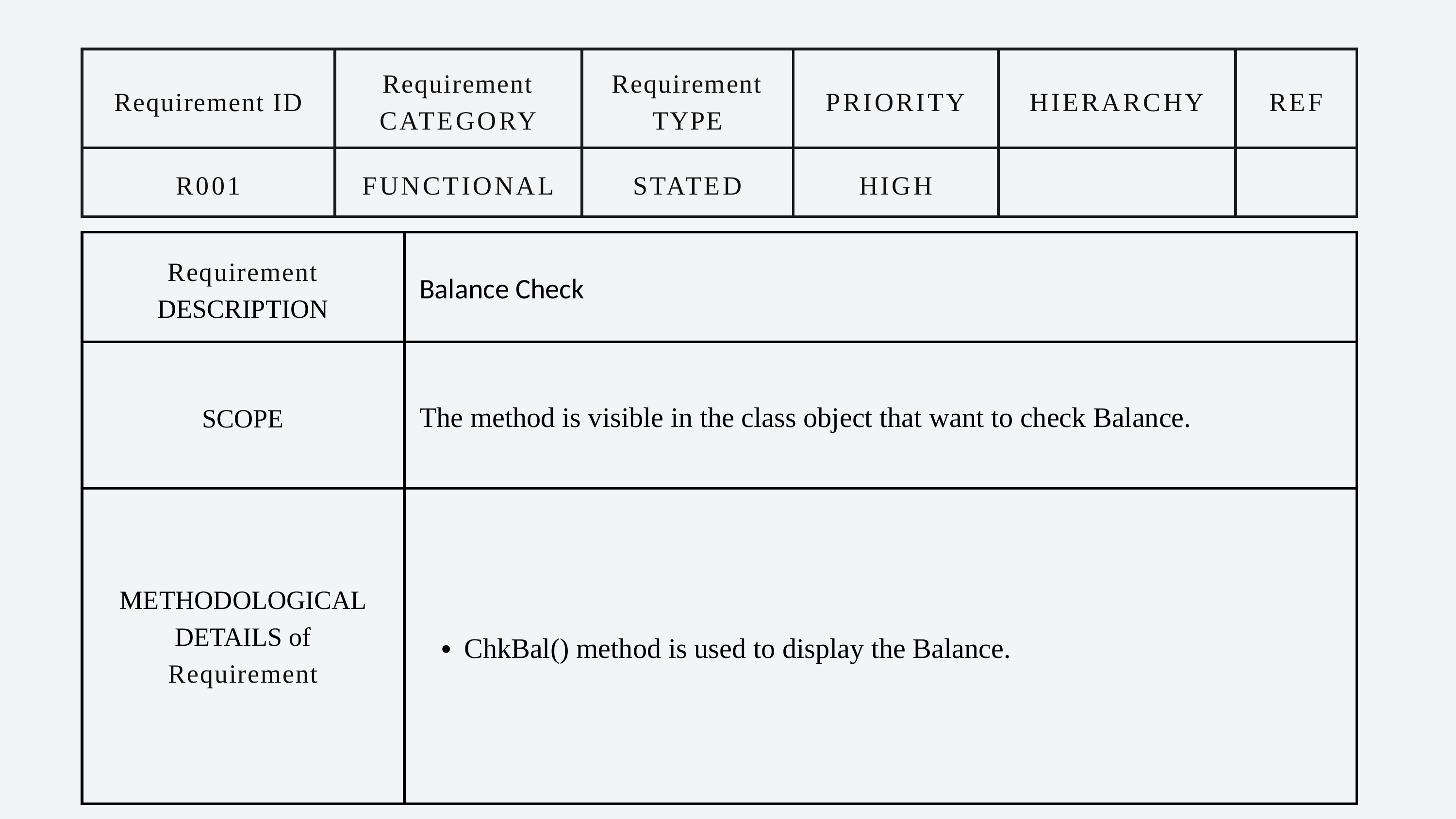

| Requirement ID | Requirement CATEGORY | Requirement TYPE | PRIORITY | HIERARCHY | REF |
| --- | --- | --- | --- | --- | --- |
| R001 | FUNCTIONAL | STATED | HIGH |  |  |
| Requirement DESCRIPTION | Balance Check |
| --- | --- |
| SCOPE | The method is visible in the class object that want to check Balance. |
| METHODOLOGICAL DETAILS of Requirement | ChkBal() method is used to display the Balance. |